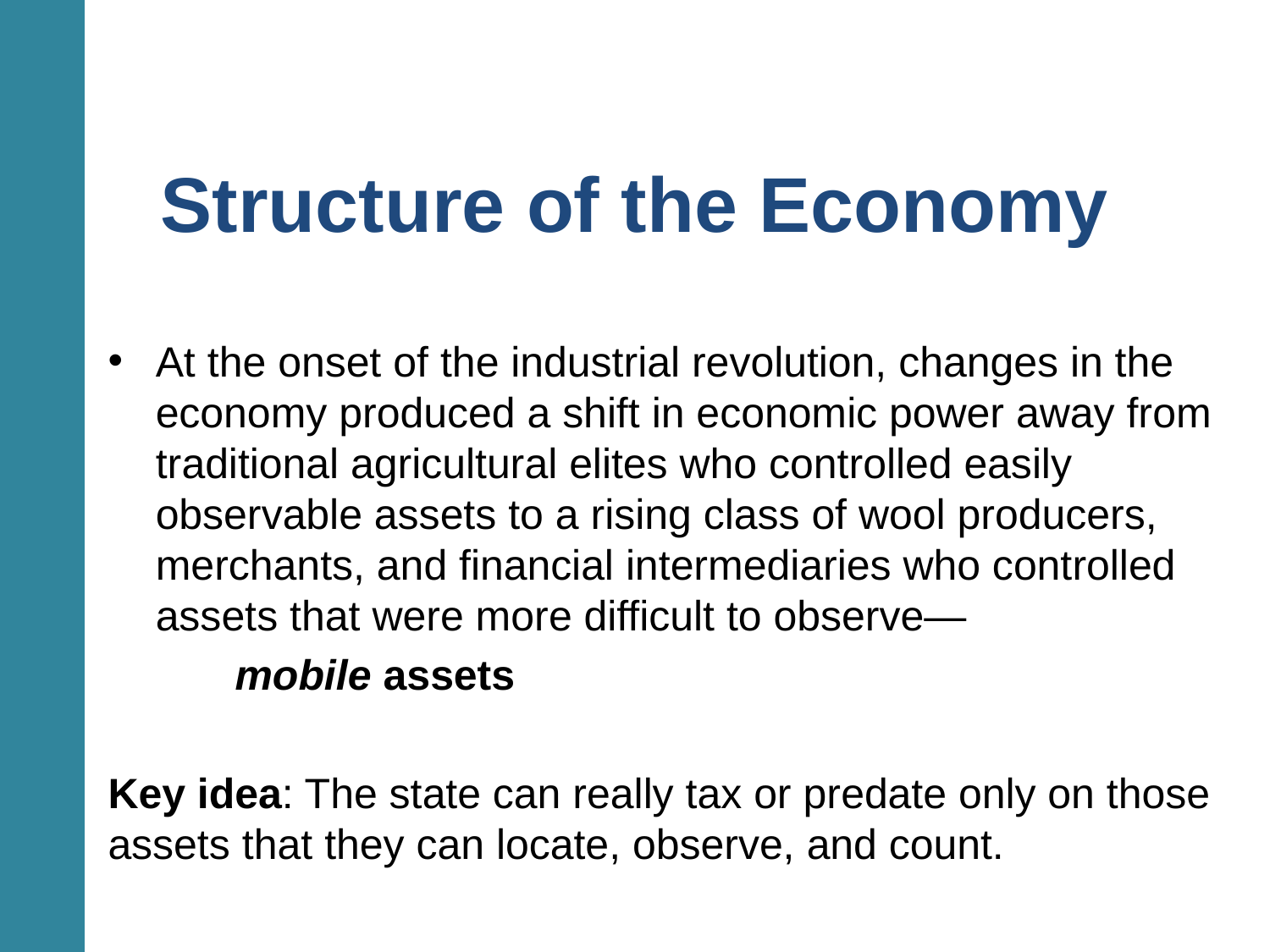

# Structure of the Economy
At the onset of the industrial revolution, changes in the economy produced a shift in economic power away from traditional agricultural elites who controlled easily observable assets to a rising class of wool producers, merchants, and financial intermediaries who controlled assets that were more difficult to observe—
	mobile assets

Key idea: The state can really tax or predate only on those assets that they can locate, observe, and count.